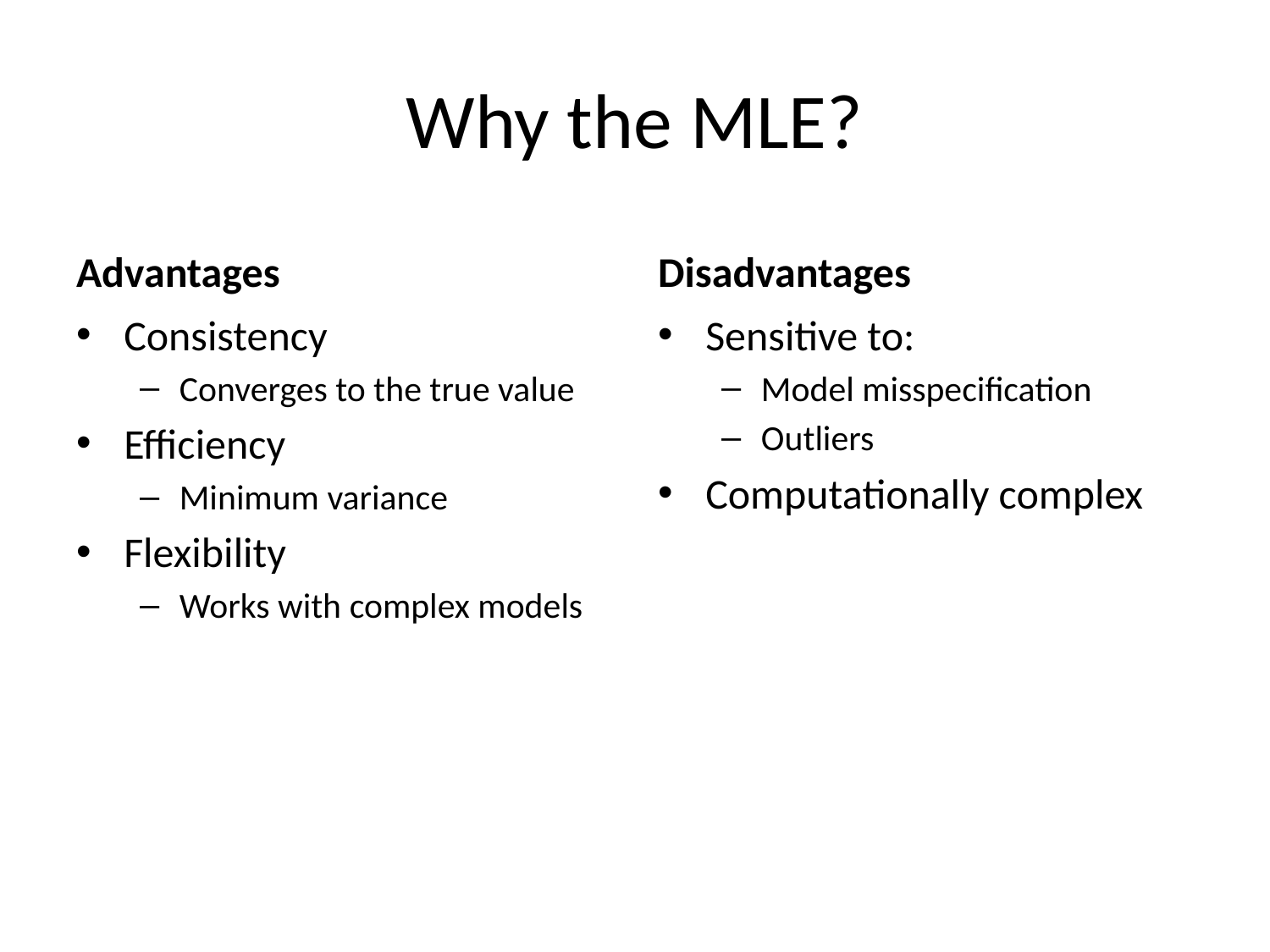

# Why the MLE?
Advantages
Disadvantages
Consistency
Converges to the true value
Efficiency
Minimum variance
Flexibility
Works with complex models
Sensitive to:
Model misspecification
Outliers
Computationally complex